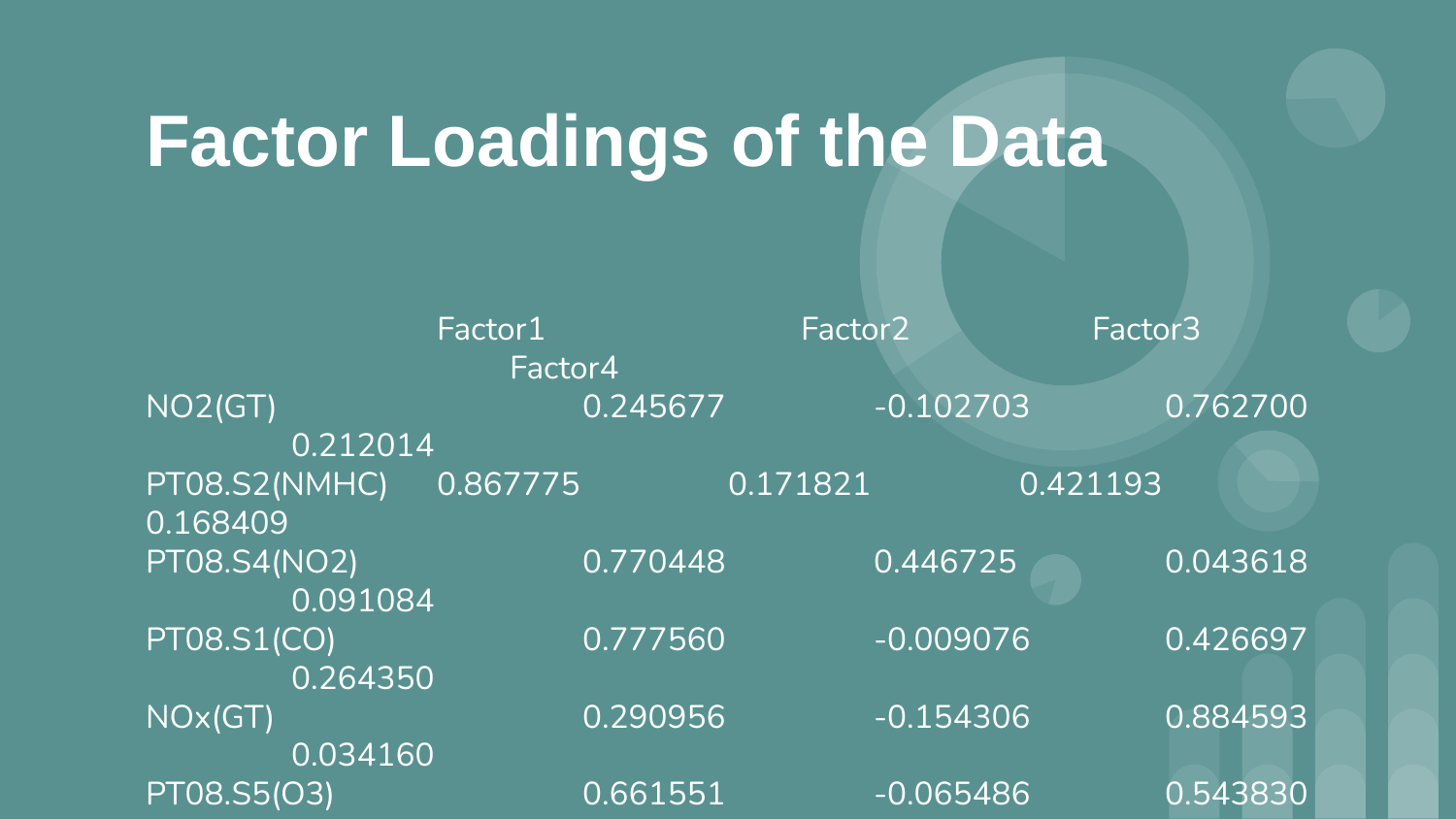

# Factor Loadings of the Data

Factor1		Factor2		Factor3		Factor4
NO2(GT)			0.245677		-0.102703	0.762700		0.212014
PT08.S2(NMHC)	0.867775		0.171821		0.421193		0.168409
PT08.S4(NO2)		0.770448		0.446725		0.043618		0.091084
PT08.S1(CO)		0.777560		-0.009076	0.426697		0.264350
NOx(GT)			0.290956		-0.154306	0.884593		0.034160
PT08.S5(O3)		0.661551		-0.065486	0.543830		0.284721
T				0.159564		0.969817		-0.169311	0.018212
CO(GT)			0.584358		0.010877		0.608930		0.043435
PT08.S3(NOx)		-0.572996	-0.120531	-0.446290	-0.525115
C6H6(GT)		0.893076		0.127648		0.424018		0.036974